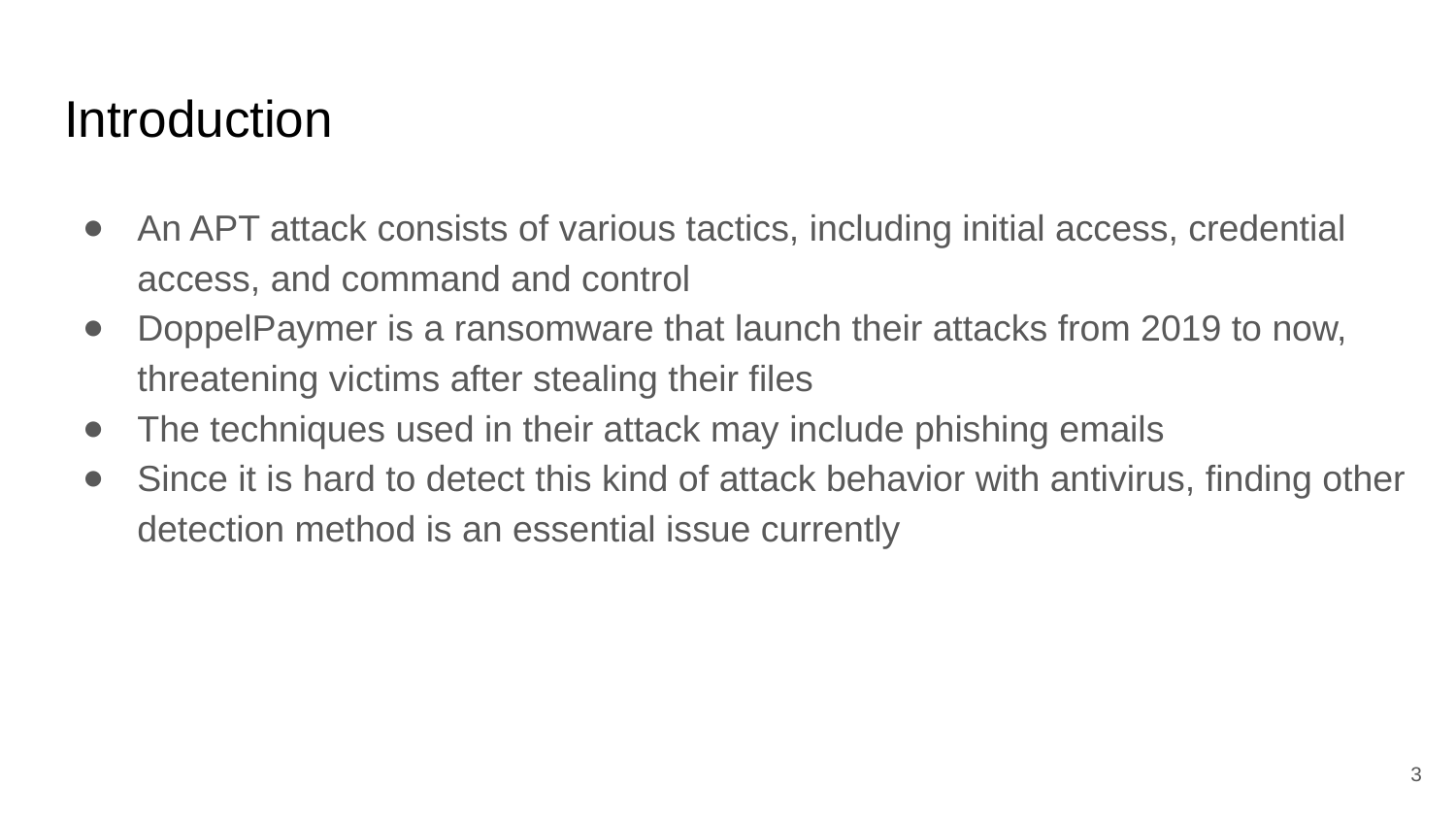

# Introduction
An APT attack consists of various tactics, including initial access, credential access, and command and control
DoppelPaymer is a ransomware that launch their attacks from 2019 to now, threatening victims after stealing their files
The techniques used in their attack may include phishing emails
Since it is hard to detect this kind of attack behavior with antivirus, finding other detection method is an essential issue currently
3